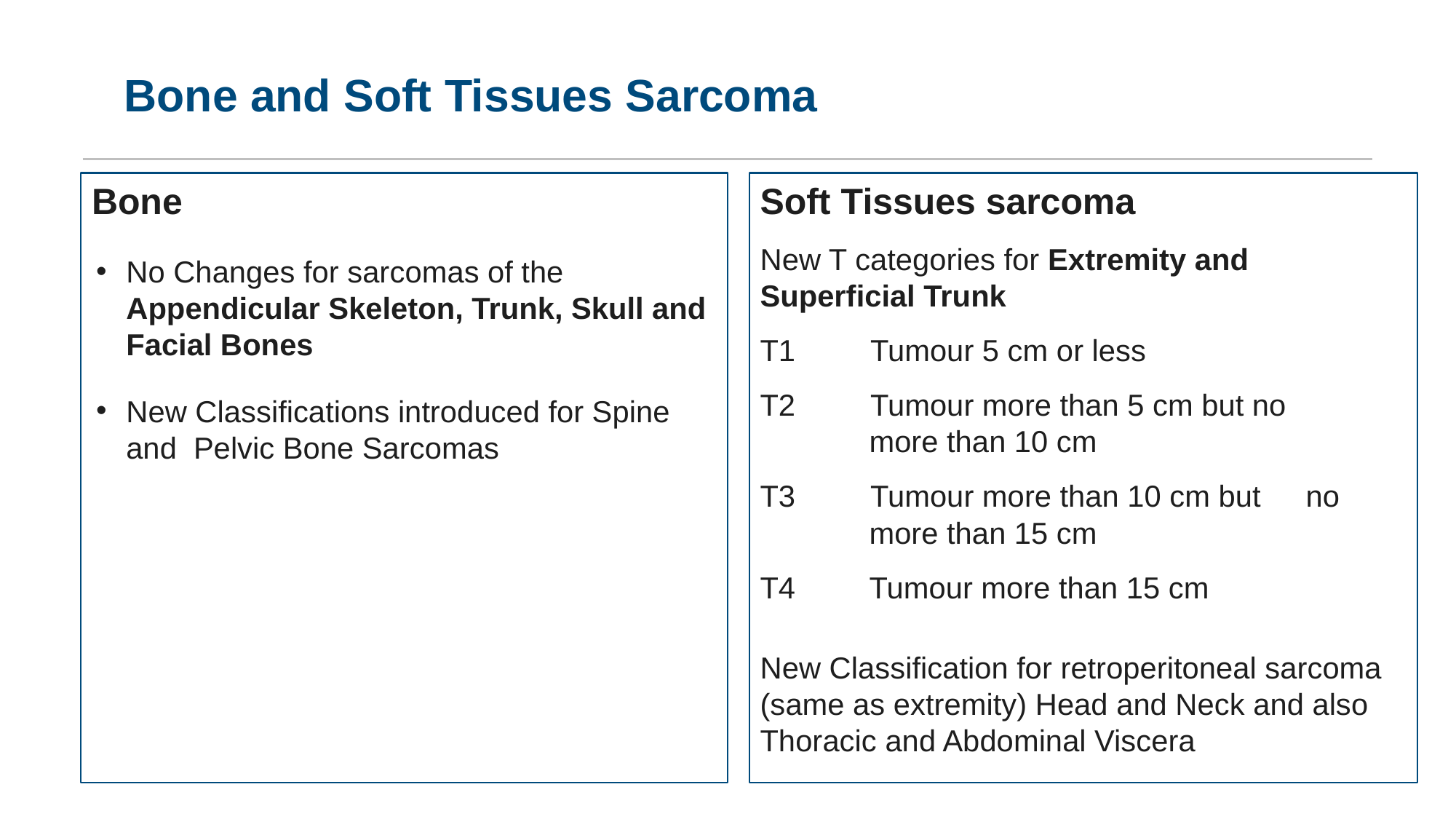

# Bone and Soft Tissues Sarcoma
Bone
No Changes for sarcomas of the Appendicular Skeleton, Trunk, Skull and Facial Bones
New Classifications introduced for Spine and  Pelvic Bone Sarcomas

Soft Tissues sarcoma
New T categories for Extremity and Superficial Trunk
T1         Tumour 5 cm or less
T2         Tumour more than 5 cm but no      	more than 10 cm
T3         Tumour more than 10 cm but   	no 	more than 15 cm
T4     	Tumour more than 15 cm
New Classification for retroperitoneal sarcoma (same as extremity) Head and Neck and also Thoracic and Abdominal Viscera